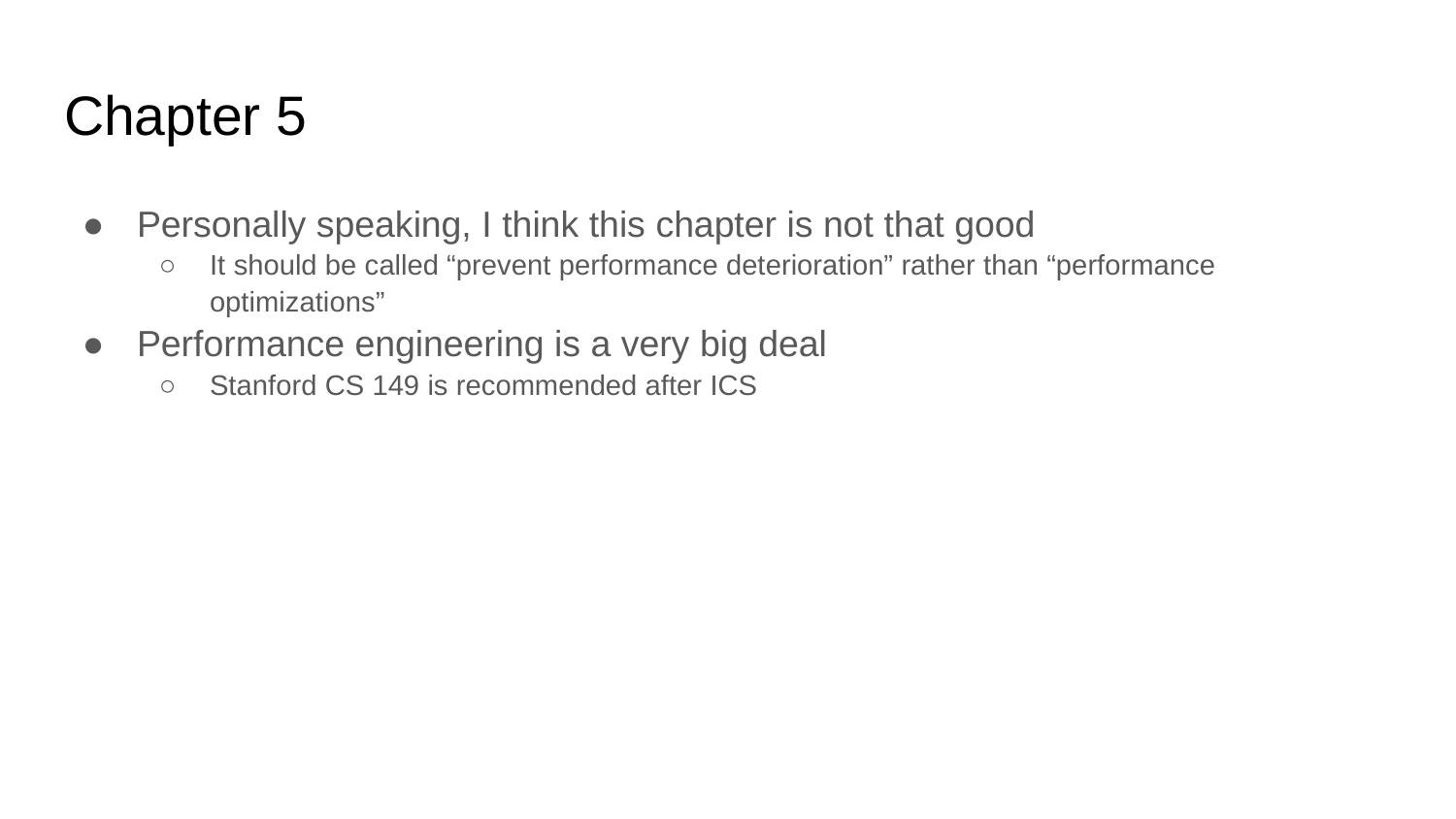

# Chapter 5
Personally speaking, I think this chapter is not that good
It should be called “prevent performance deterioration” rather than “performance optimizations”
Performance engineering is a very big deal
Stanford CS 149 is recommended after ICS